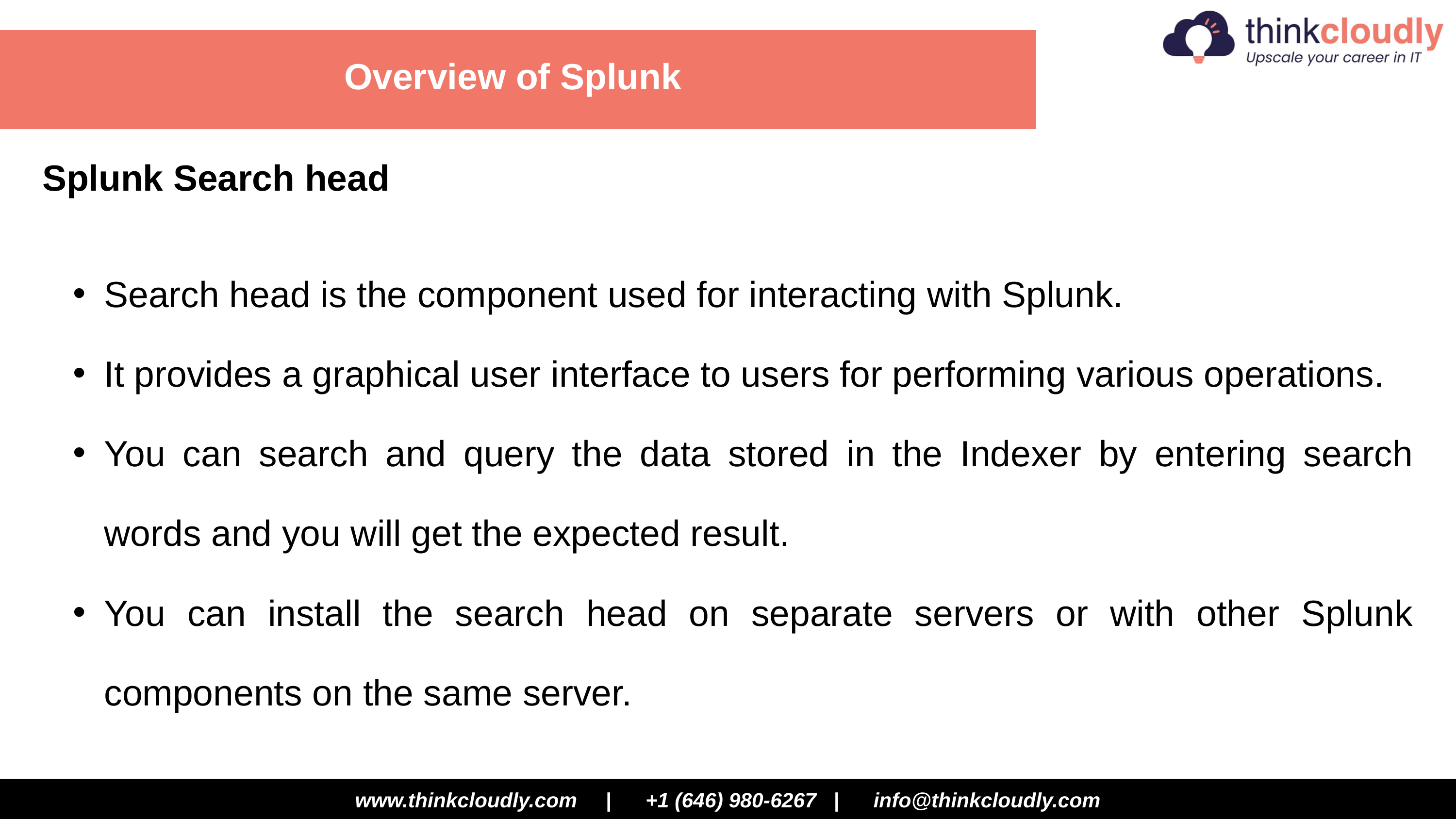

Overview of Splunk
Splunk Search head
Search head is the component used for interacting with Splunk.
It provides a graphical user interface to users for performing various operations.
You can search and query the data stored in the Indexer by entering search words and you will get the expected result.
You can install the search head on separate servers or with other Splunk components on the same server.

www.thinkcloudly.com     |      +1 (646) 980‑6267   |      info@thinkcloudly.com